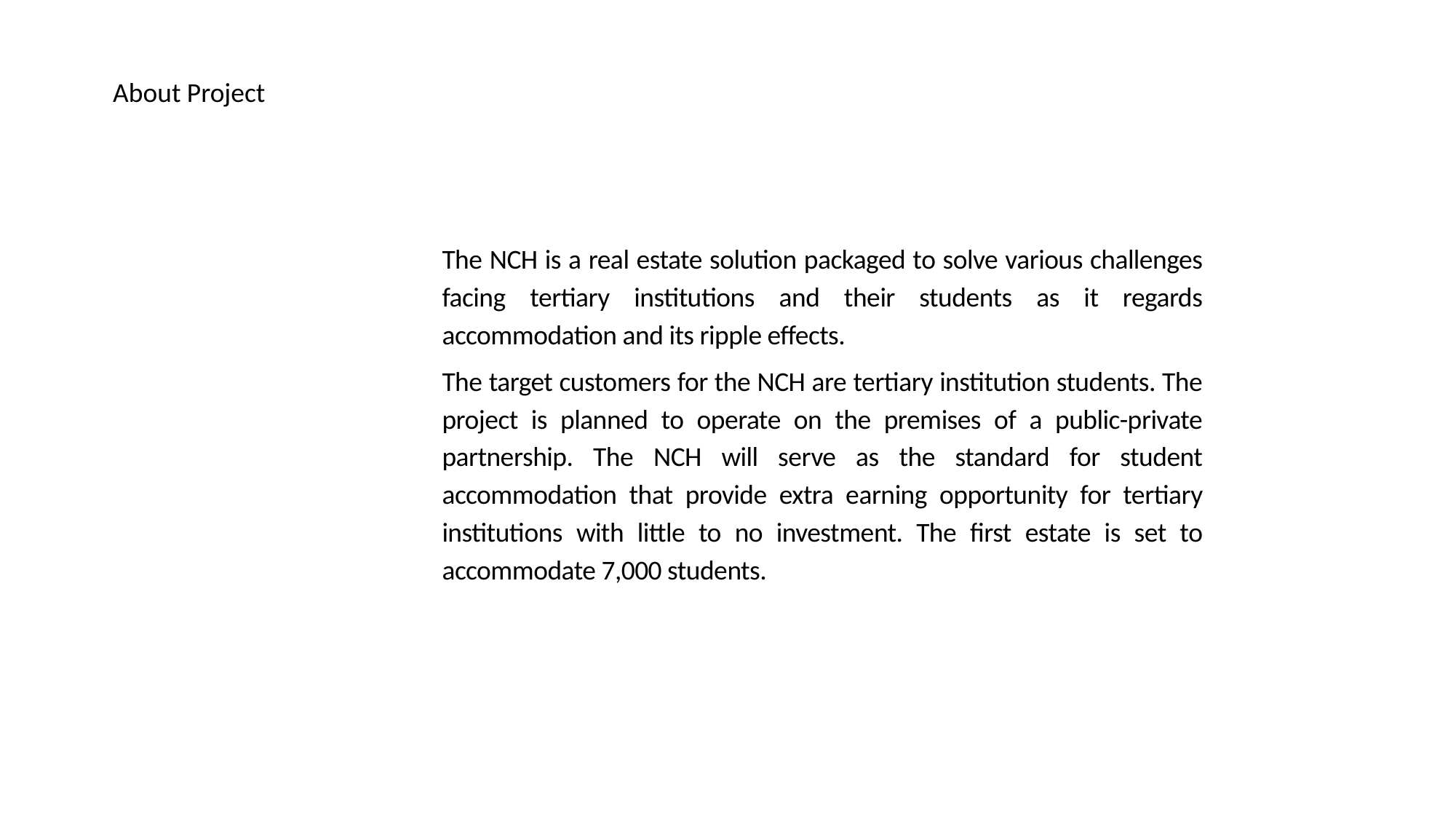

PROPATIFY INVESTMENT GUIDE
About Project
The NCH is a real estate solution packaged to solve various challenges facing tertiary institutions and their students as it regards accommodation and its ripple effects.
The target customers for the NCH are tertiary institution students. The project is planned to operate on the premises of a public-private partnership. The NCH will serve as the standard for student accommodation that provide extra earning opportunity for tertiary institutions with little to no investment. The first estate is set to accommodate 7,000 students.